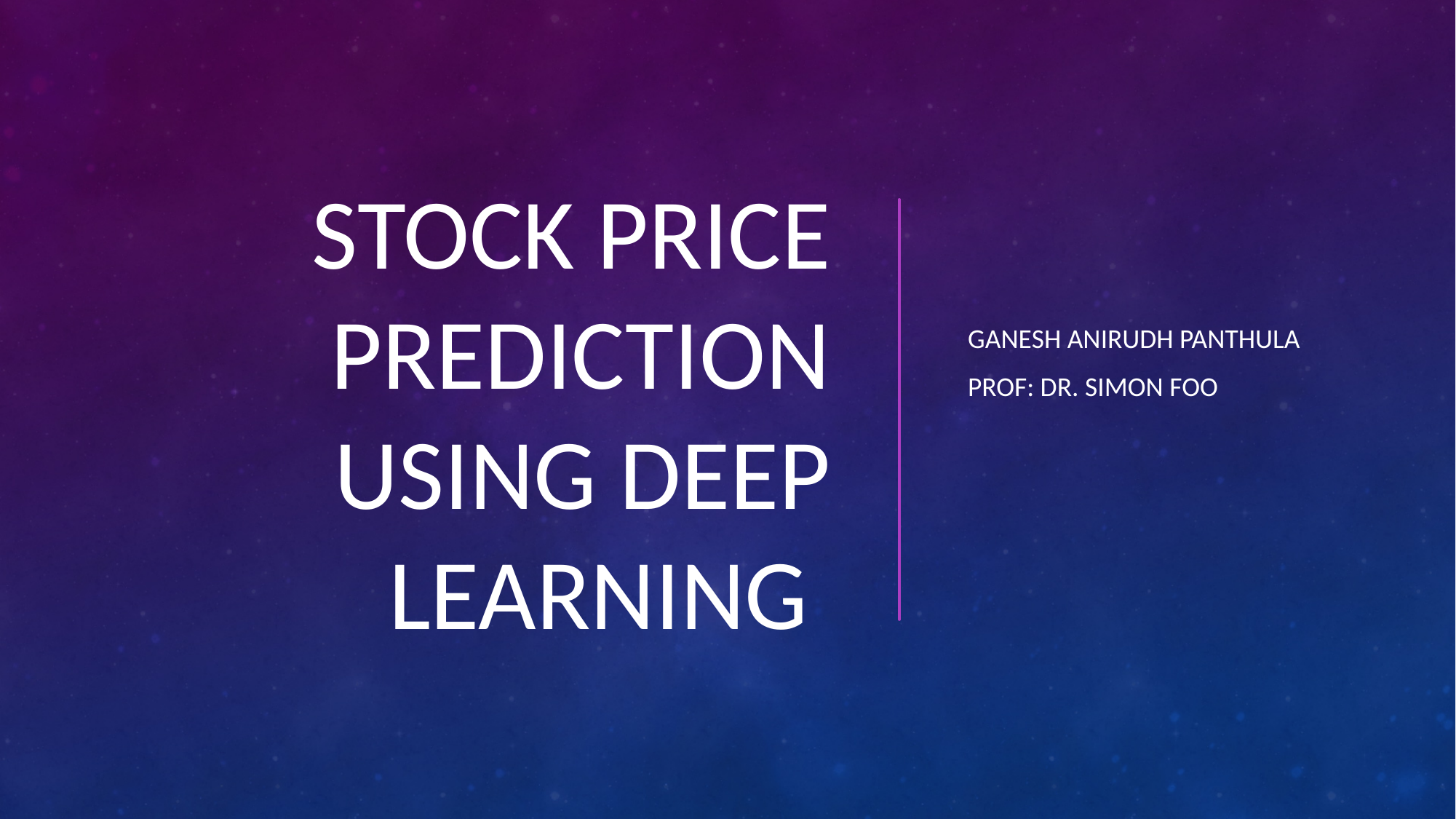

# Stock price prediction using deep learning
Ganesh Anirudh Panthula
Prof: Dr. Simon foo